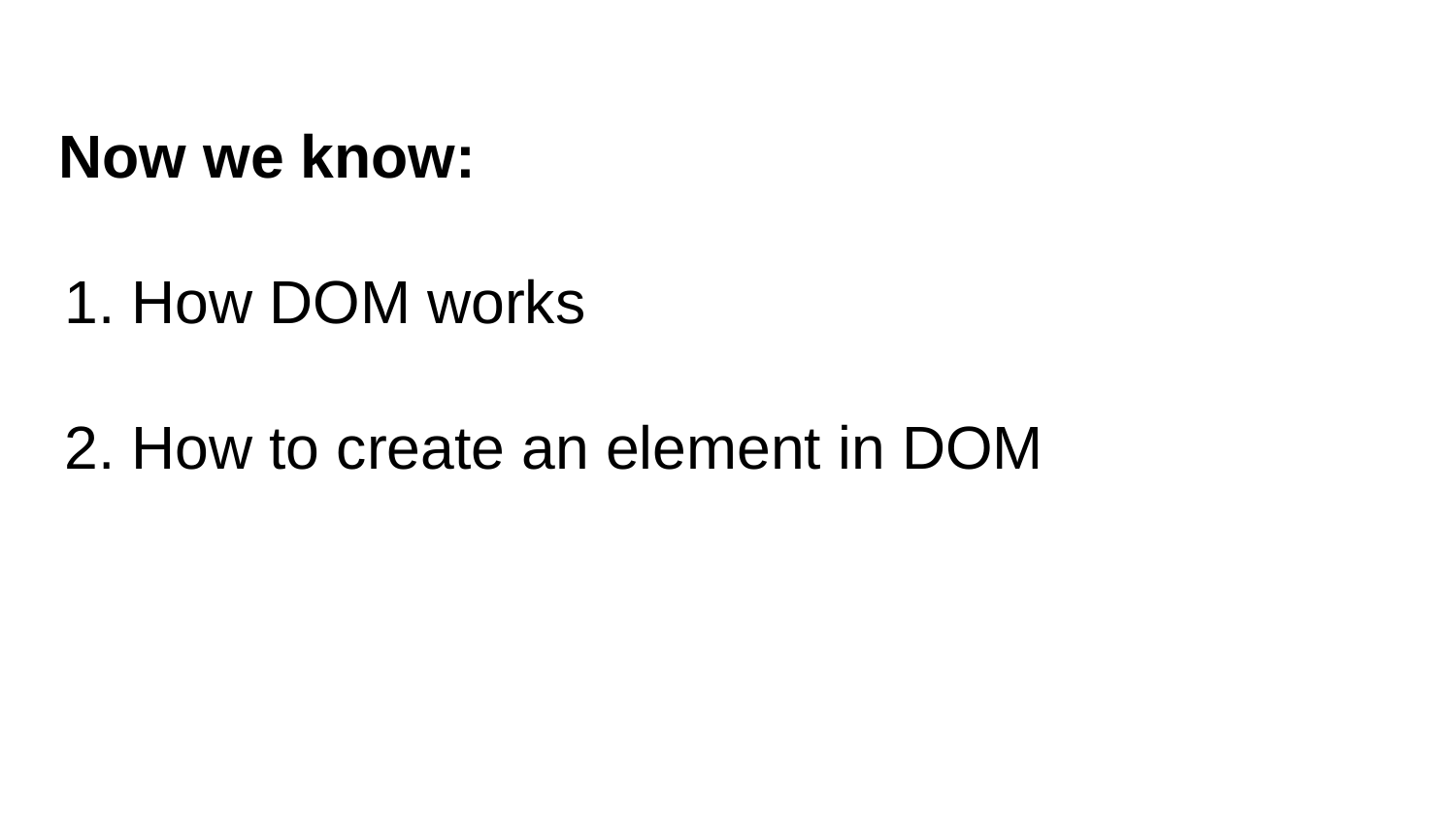

# Now we know:

How DOM works

How to create an element in DOM